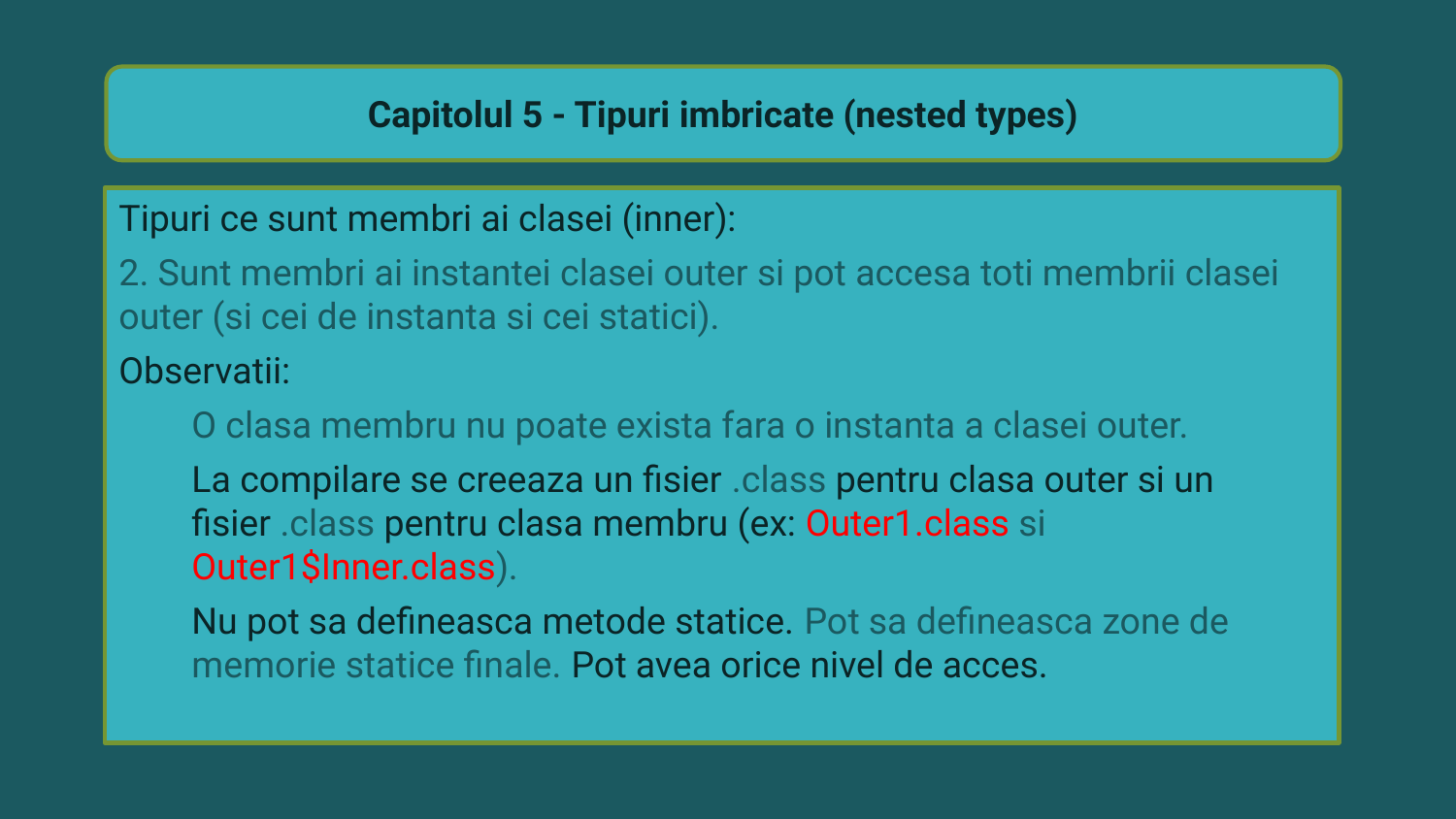

Capitolul 5 - Tipuri imbricate (nested types)
Tipuri ce sunt membri ai clasei (inner):
2. Sunt membri ai instantei clasei outer si pot accesa toti membrii clasei outer (si cei de instanta si cei statici).
Observatii:
O clasa membru nu poate exista fara o instanta a clasei outer.
La compilare se creeaza un fisier .class pentru clasa outer si un fisier .class pentru clasa membru (ex: Outer1.class si Outer1$Inner.class).
Nu pot sa defineasca metode statice. Pot sa defineasca zone de memorie statice finale. Pot avea orice nivel de acces.